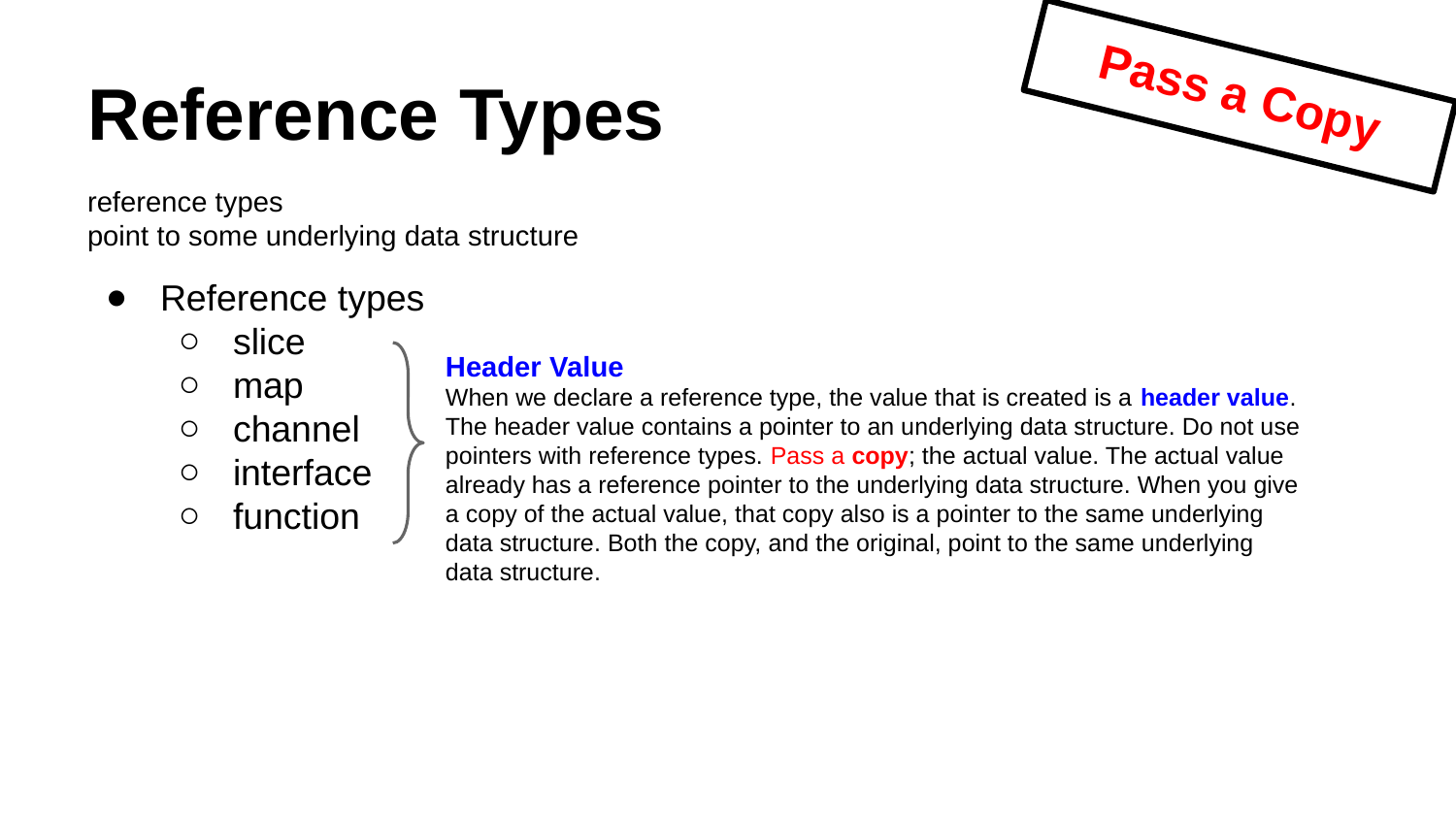

# Reference Types
Pass a Copy
reference types
point to some underlying data structure
Reference types
slice
map
channel
interface
function
Header Value
When we declare a reference type, the value that is created is a header value. The header value contains a pointer to an underlying data structure. Do not use pointers with reference types. Pass a copy; the actual value. The actual value already has a reference pointer to the underlying data structure. When you give a copy of the actual value, that copy also is a pointer to the same underlying data structure. Both the copy, and the original, point to the same underlying data structure.